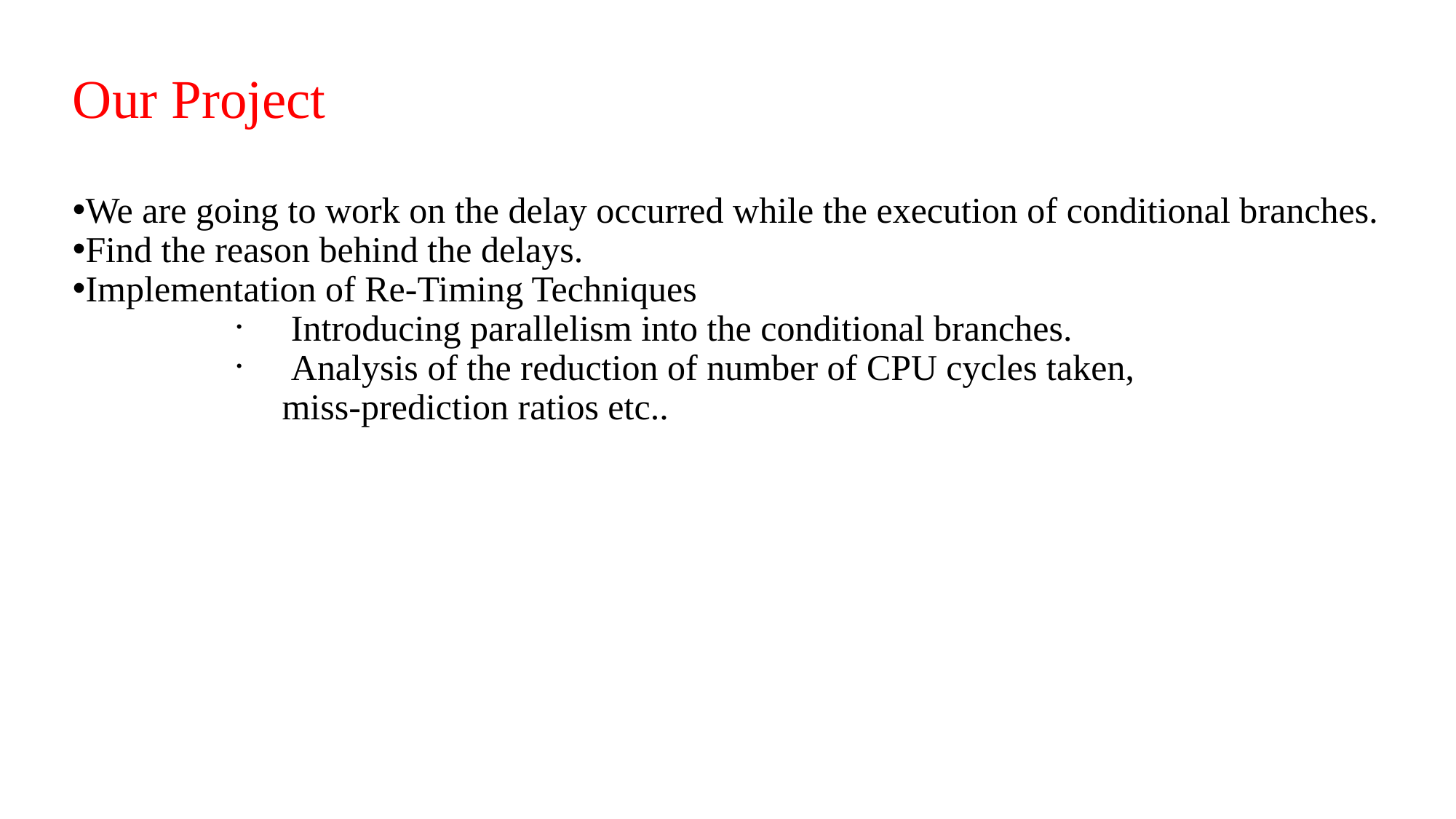

Our Project
We are going to work on the delay occurred while the execution of conditional branches.
Find the reason behind the delays.
Implementation of Re-Timing Techniques
Introducing parallelism into the conditional branches.
Analysis of the reduction of number of CPU cycles taken,
     miss-prediction ratios etc..